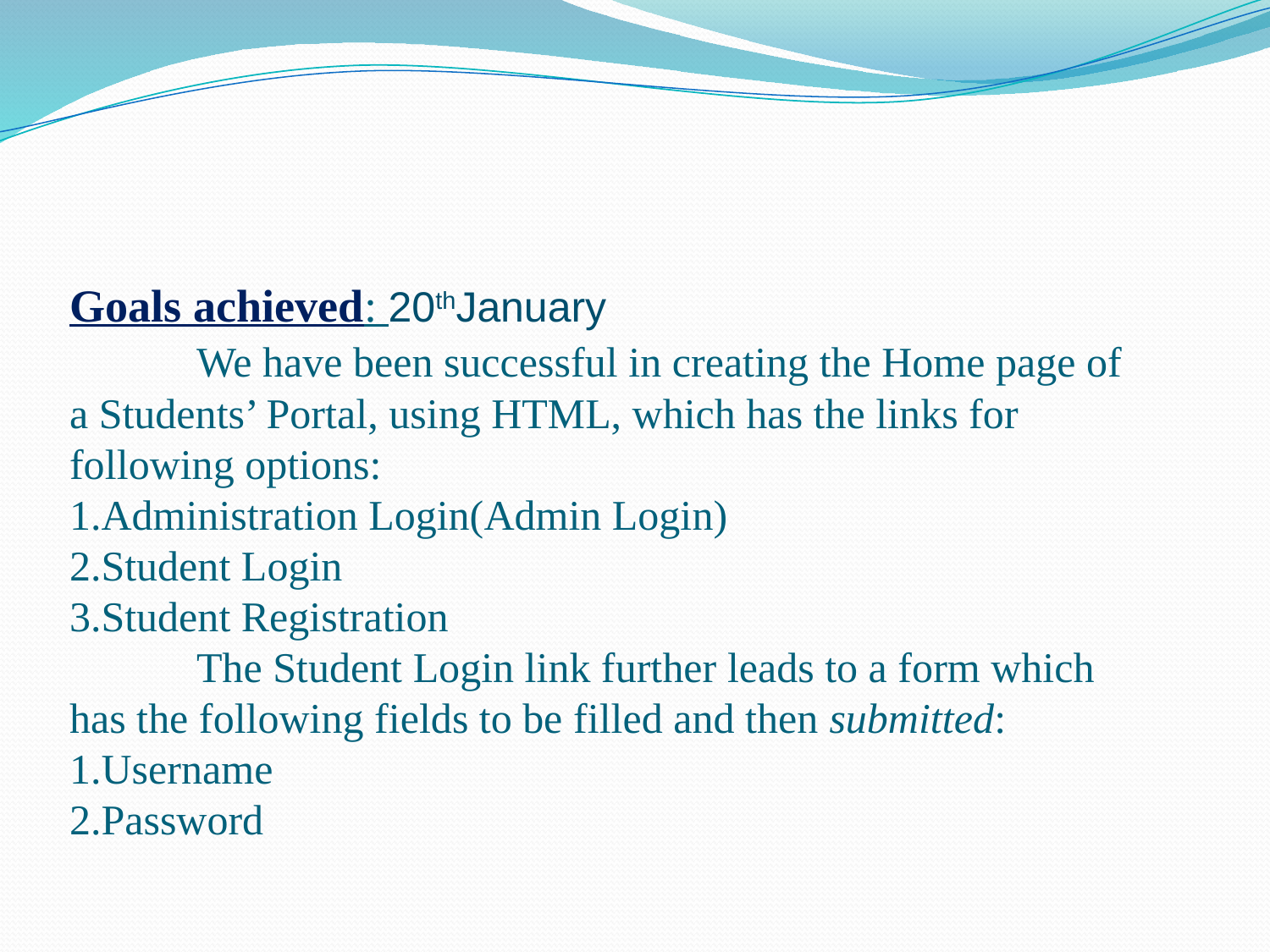

Goals achieved: 20thJanuary
	We have been successful in creating the Home page of a Students’ Portal, using HTML, which has the links for following options:
1.Administration Login(Admin Login)
2.Student Login
3.Student Registration
	The Student Login link further leads to a form which has the following fields to be filled and then submitted:
1.Username
2.Password